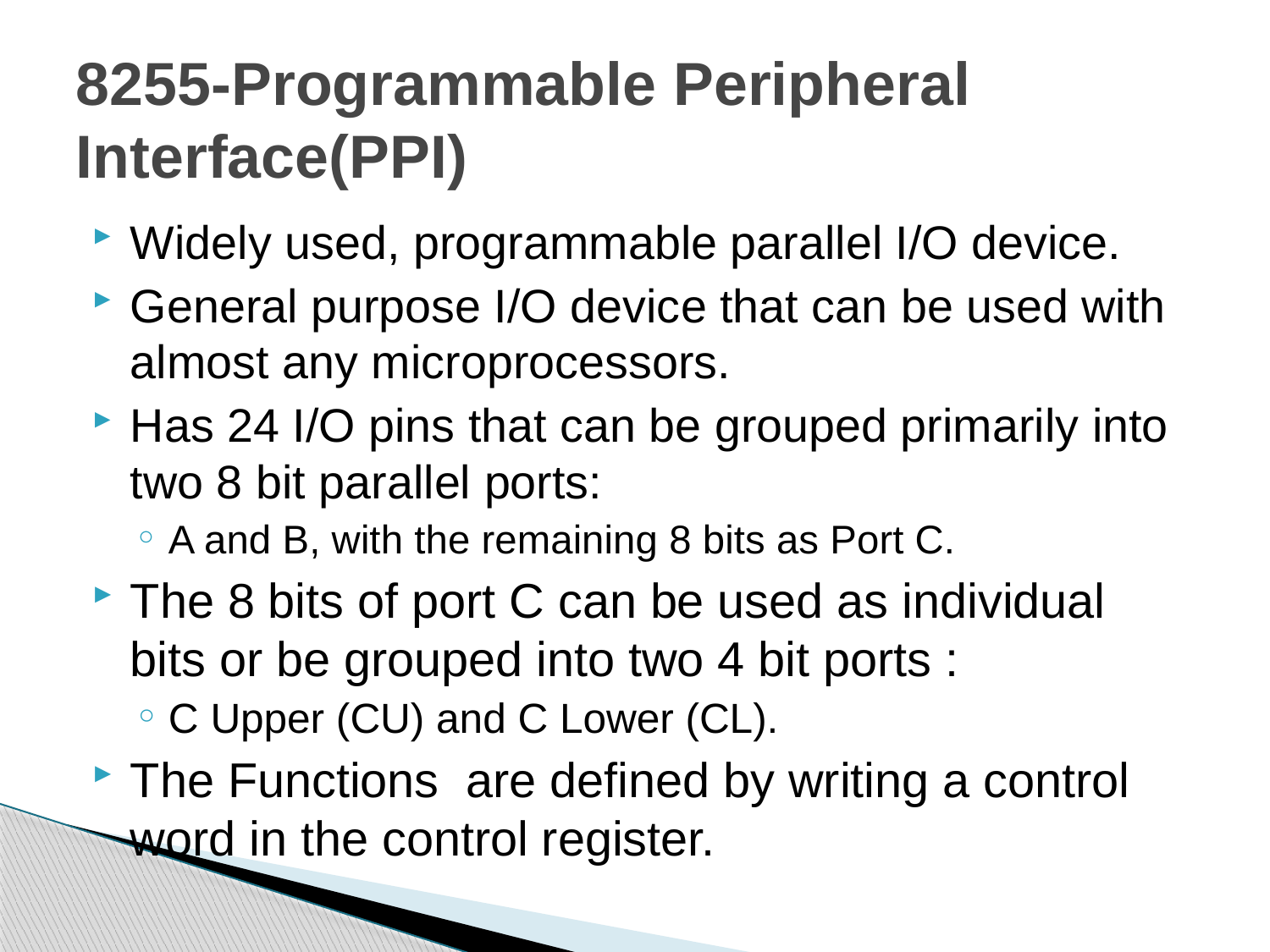

# 8255-Programmable Peripheral Interface(PPI)
Widely used, programmable parallel I/O device.
General purpose I/O device that can be used with almost any microprocessors.
Has 24 I/O pins that can be grouped primarily into two 8 bit parallel ports:
A and B, with the remaining 8 bits as Port C.
The 8 bits of port C can be used as individual bits or be grouped into two 4 bit ports :
C Upper (CU) and C Lower (CL).
The Functions  are defined by writing a control word in the control register.